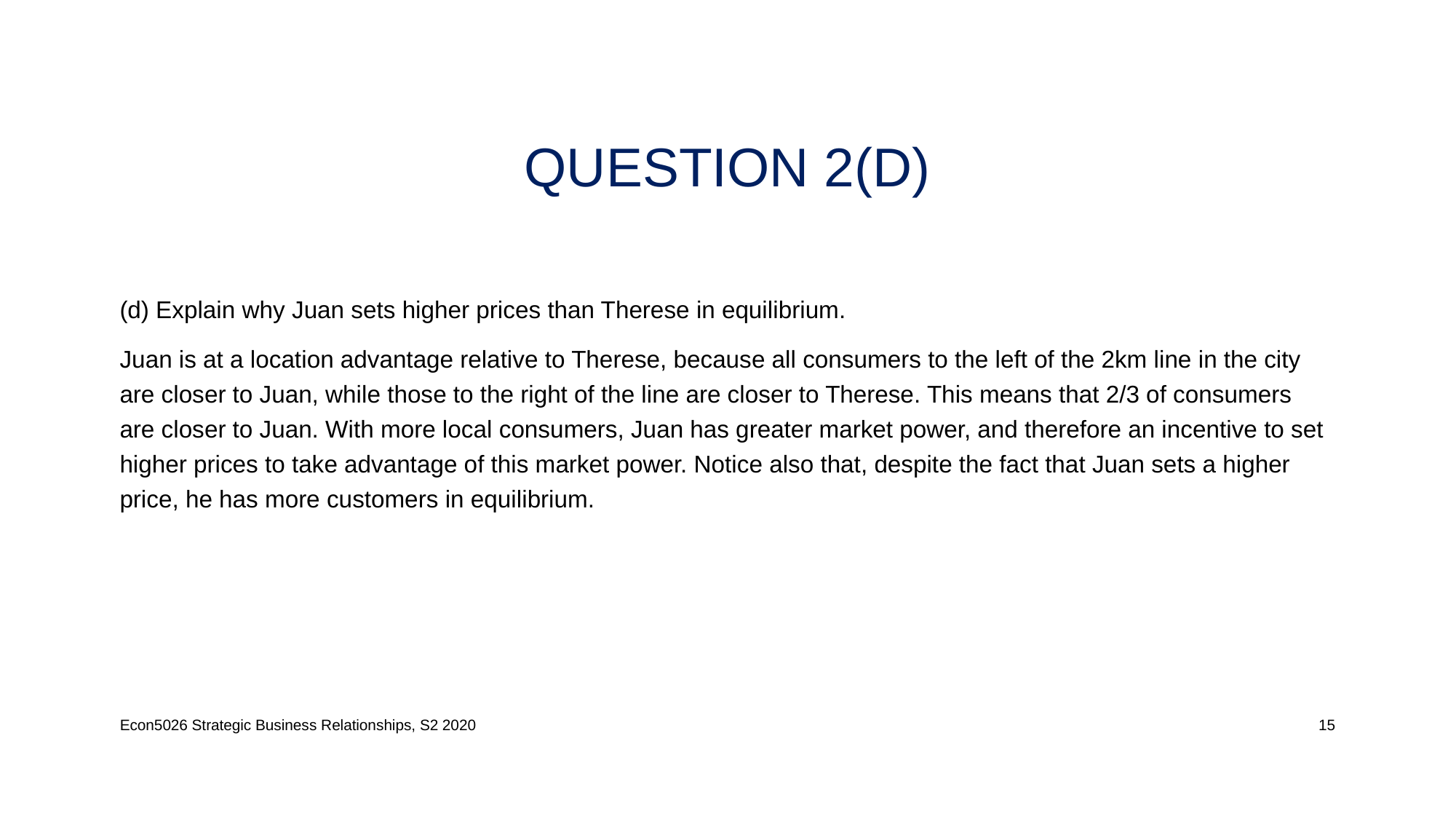

# Question 2(D)
(d) Explain why Juan sets higher prices than Therese in equilibrium.
Juan is at a location advantage relative to Therese, because all consumers to the left of the 2km line in the city are closer to Juan, while those to the right of the line are closer to Therese. This means that 2/3 of consumers are closer to Juan. With more local consumers, Juan has greater market power, and therefore an incentive to set higher prices to take advantage of this market power. Notice also that, despite the fact that Juan sets a higher price, he has more customers in equilibrium.

Econ5026 Strategic Business Relationships, S2 2020
15